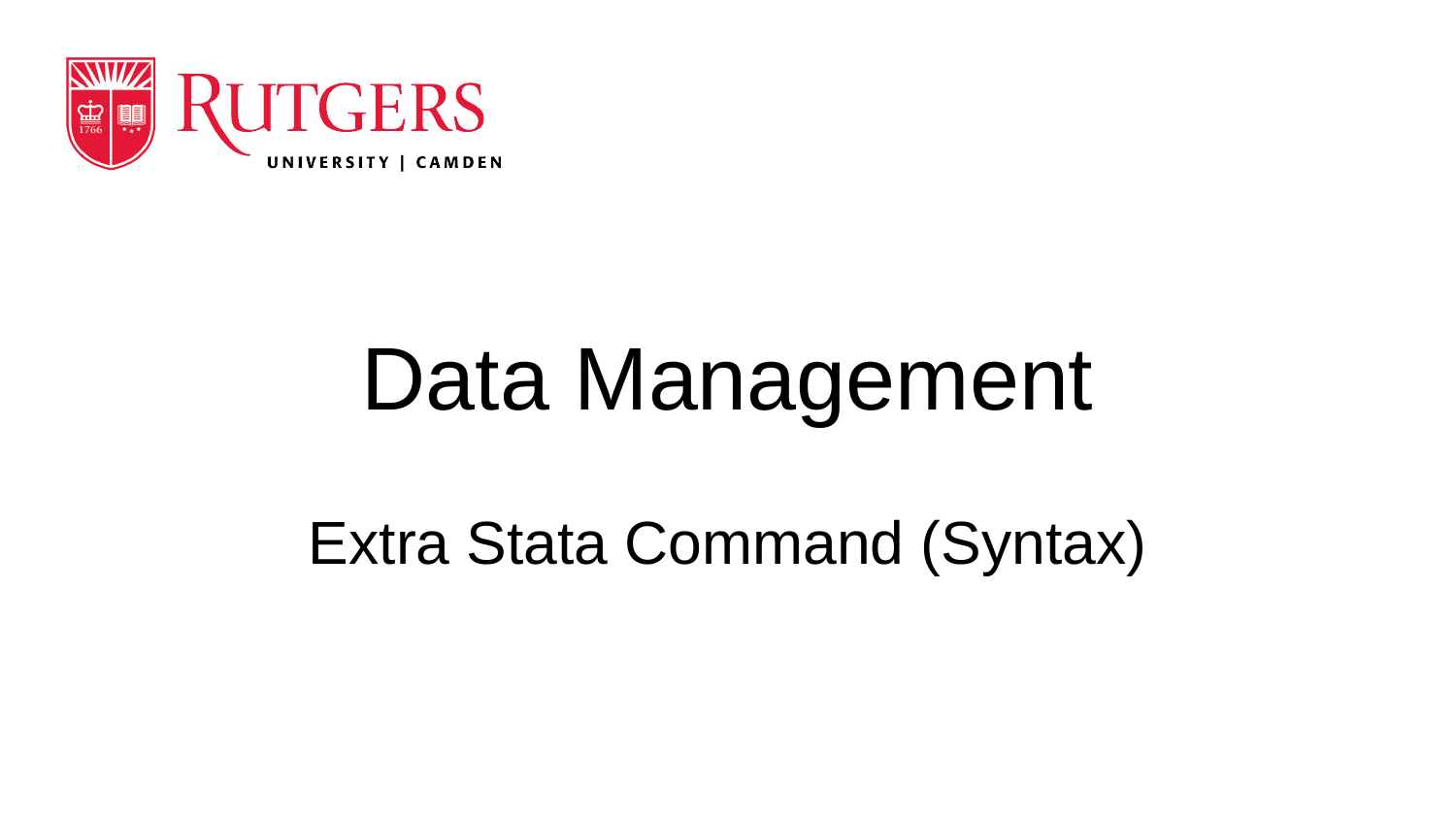

# Data Management
Extra Stata Command (Syntax)